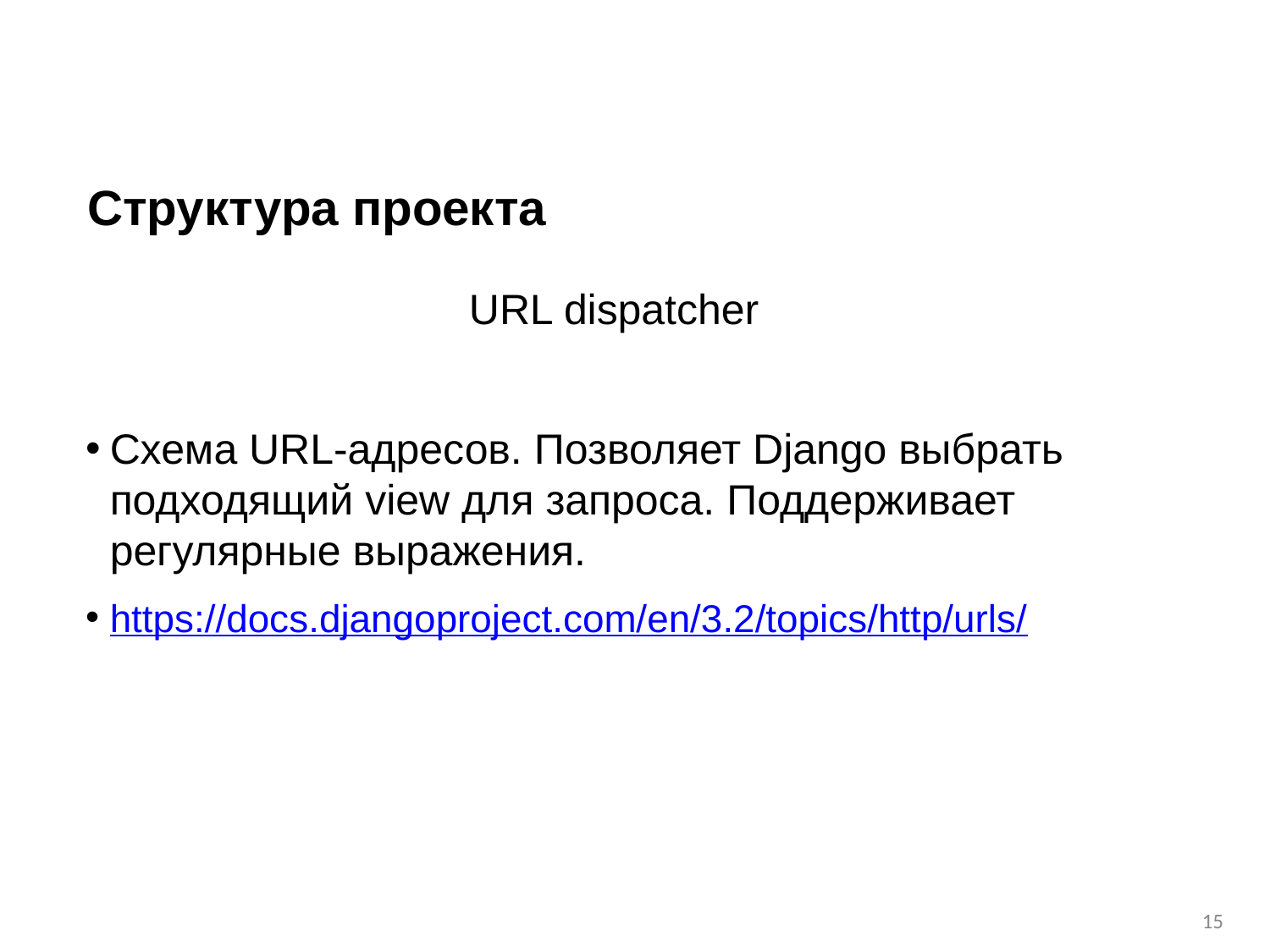

# Структура проекта
URL dispatcher

Cхема URL-адресов. Позволяет Django выбрать  подходящий view для запроса. Поддерживает  регулярные выражения.
https://docs.djangoproject.com/en/3.2/topics/http/urls/
15